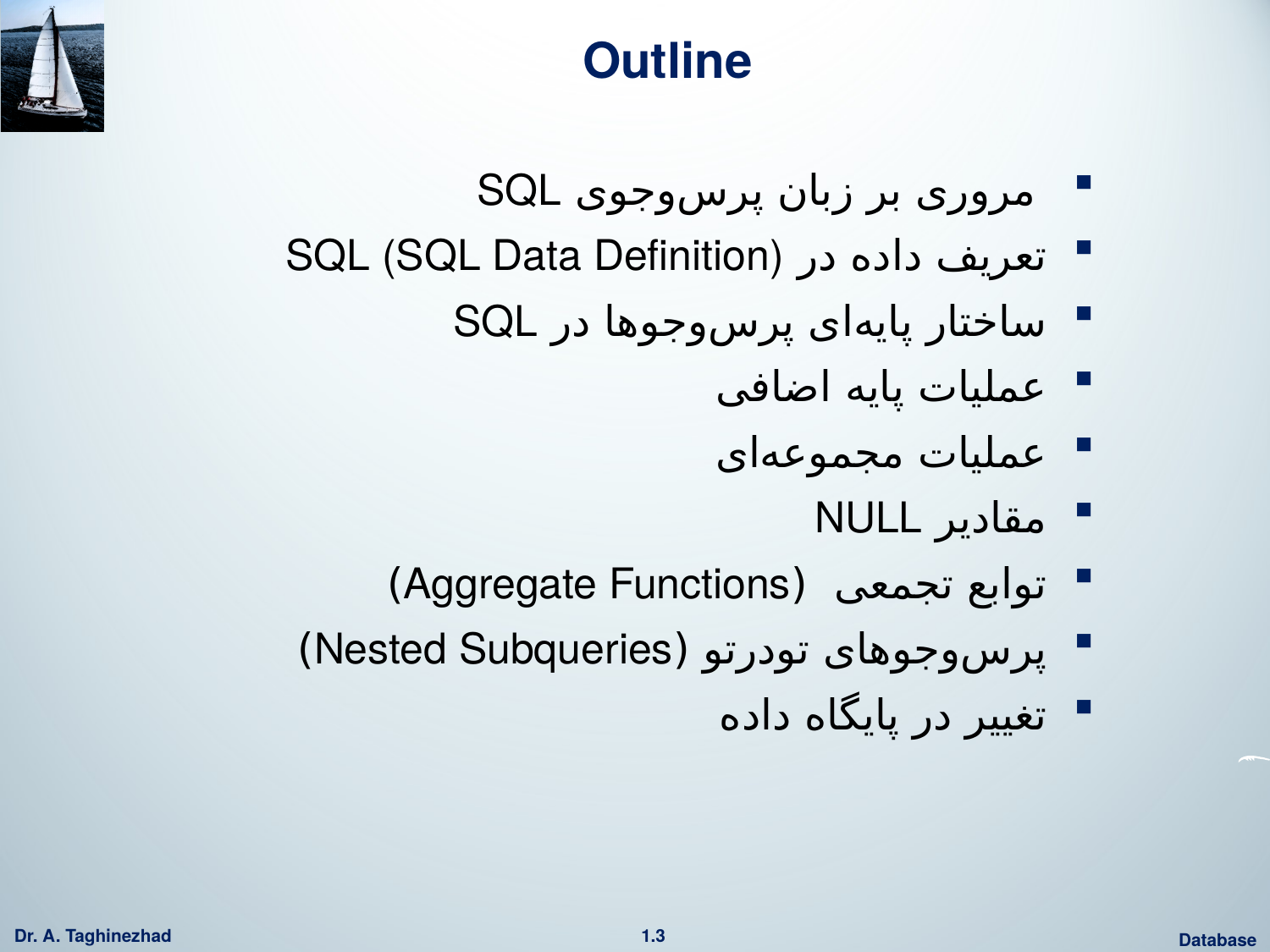

# Outline
 مروری بر زبان پرس‌وجوی SQL
تعریف داده در SQL (SQL Data Definition)
ساختار پایه‌ای پرس‌وجوها در SQL
عملیات پایه اضافی
عملیات مجموعه‌ای
مقادیر NULL
توابع تجمعی  (Aggregate Functions)
پرس‌وجو‌های تودرتو (Nested Subqueries)
تغییر در پایگاه داده